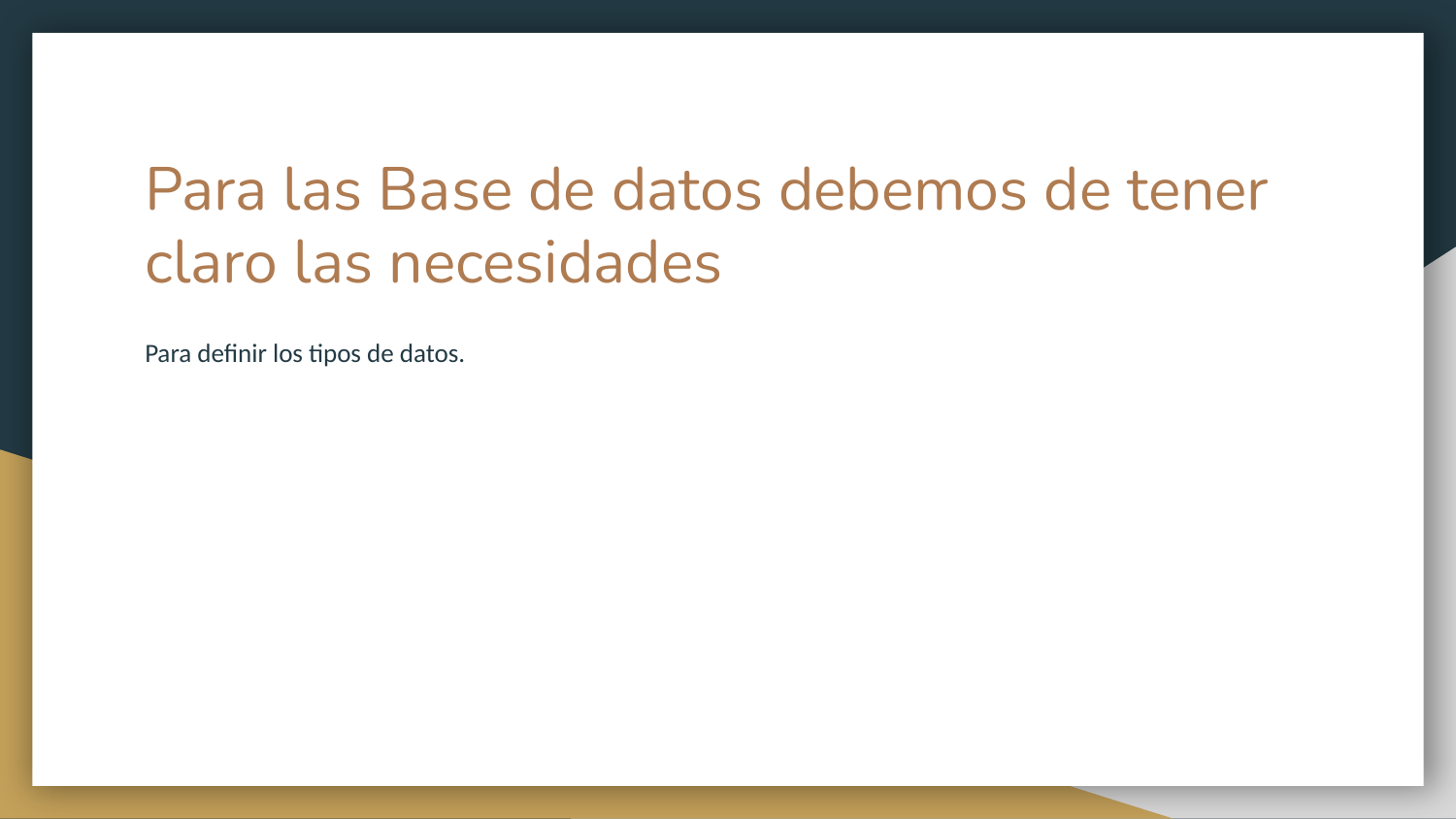

# Para las Base de datos debemos de tener claro las necesidades
Para definir los tipos de datos.